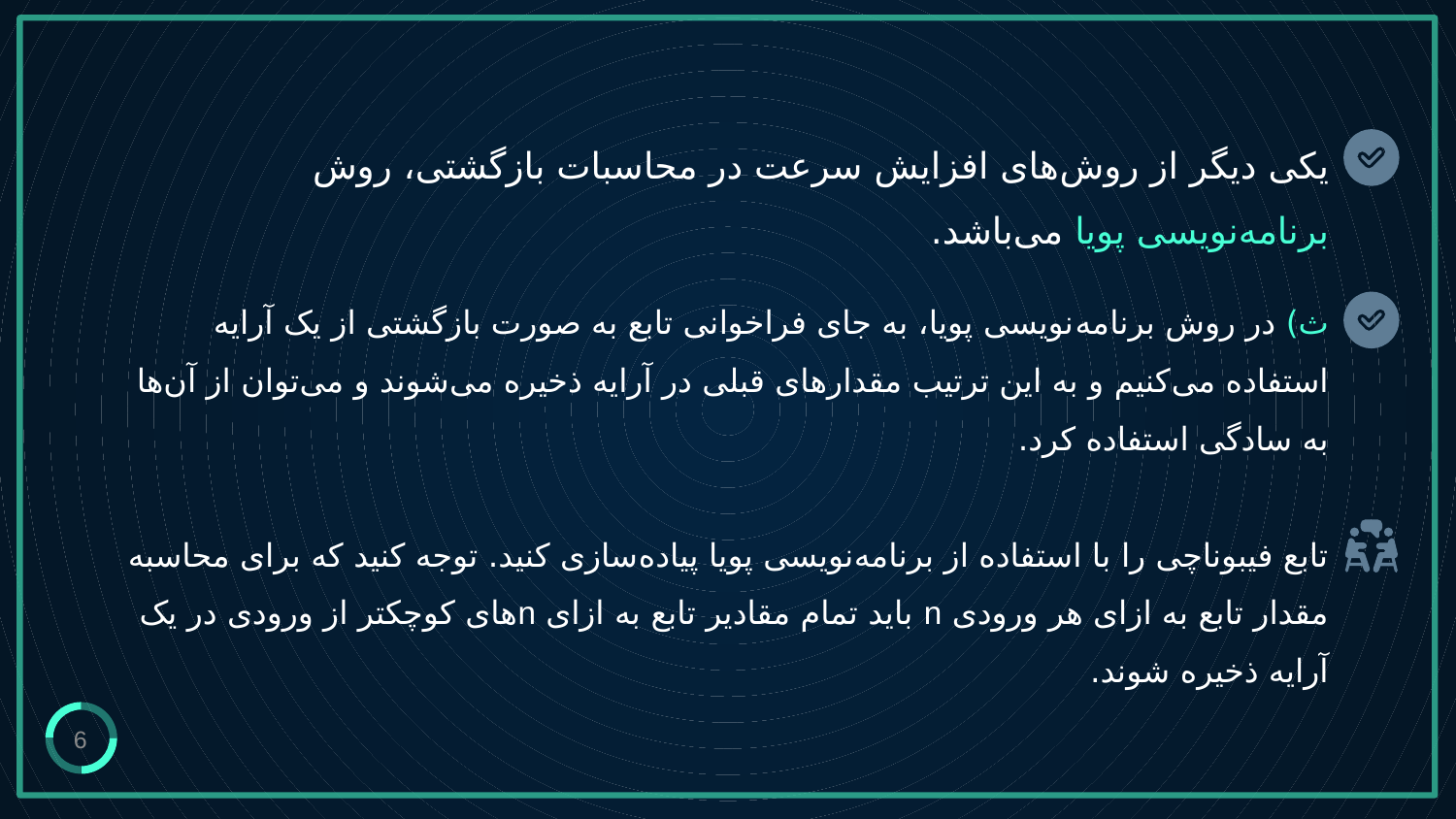

# یکی دیگر از روش‌های افزایش سرعت در محاسبات بازگشتی، روش برنامه‌نویسی پویا می‌باشد.
ث) در روش برنامه‌نویسی پویا، به جای فراخوانی تابع به صورت بازگشتی از یک آرایه استفاده می‌کنیم و به این ترتیب مقدارهای قبلی در آرایه ذخیره می‌شوند و می‌توان از آن‌ها به سادگی استفاده کرد.

تابع فیبوناچی را با استفاده از برنامه‌نویسی پویا پیاده‌سازی کنید. توجه کنید که برای محاسبه مقدار تابع به ازای هر ورودی n باید تمام مقادیر تابع به ازای nهای کوچکتر از ورودی در یک آرایه ذخیره شوند.

6